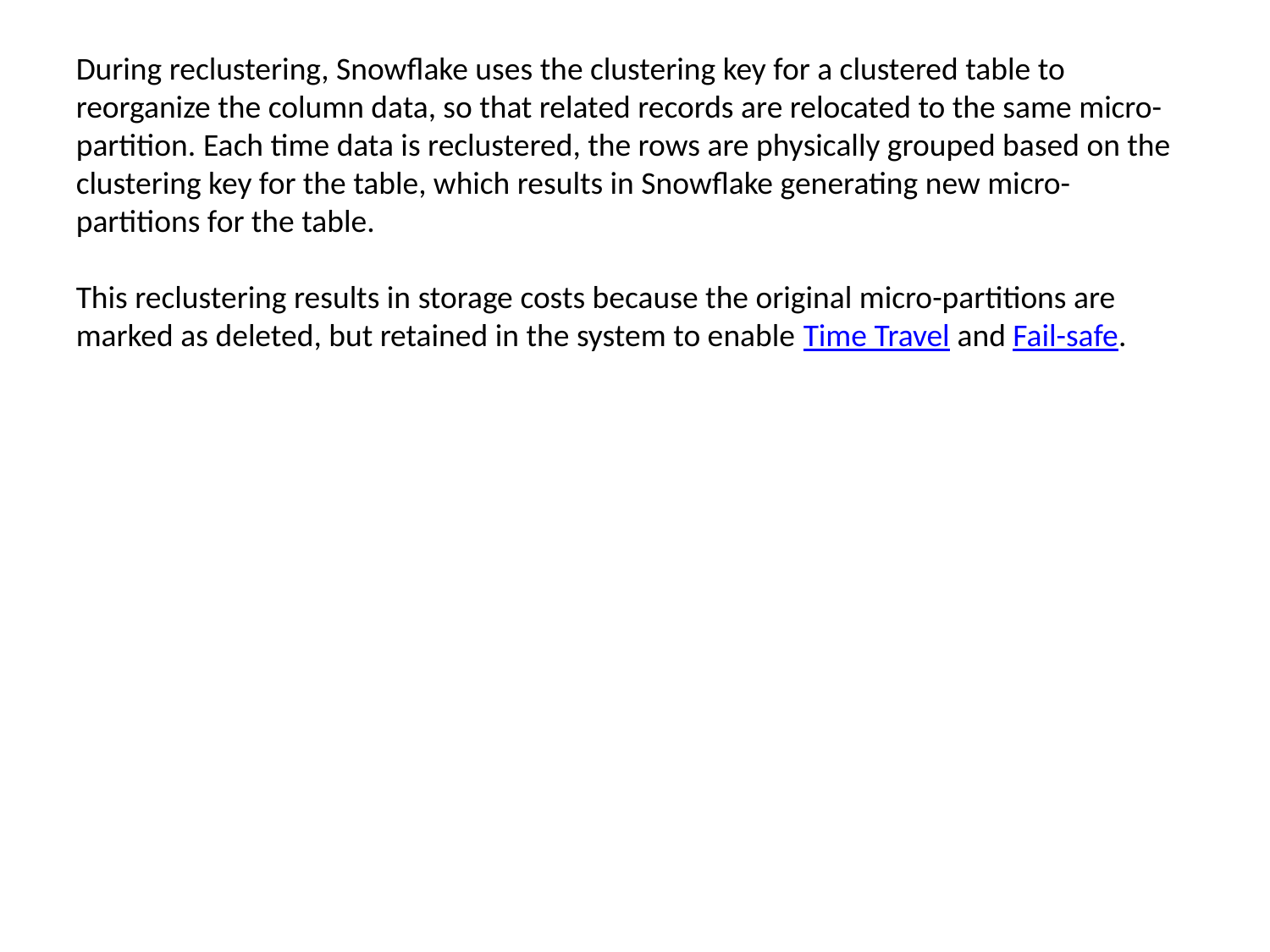

During reclustering, Snowflake uses the clustering key for a clustered table to reorganize the column data, so that related records are relocated to the same micro-partition. Each time data is reclustered, the rows are physically grouped based on the clustering key for the table, which results in Snowflake generating new micro-partitions for the table.

This reclustering results in storage costs because the original micro-partitions are marked as deleted, but retained in the system to enable Time Travel and Fail-safe.